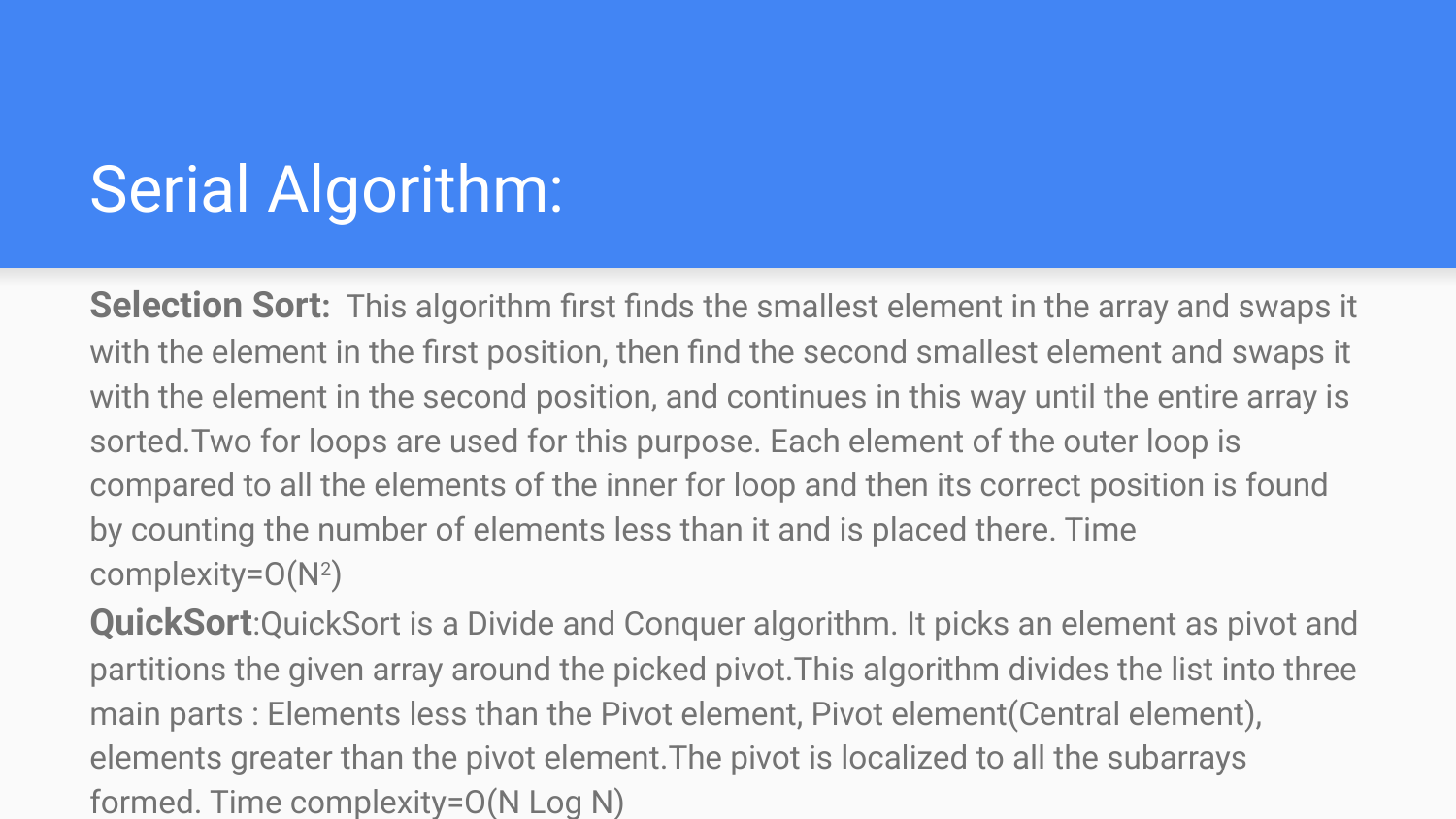

# Serial Algorithm:
Selection Sort:  This algorithm first finds the smallest element in the array and swaps it with the element in the first position, then find the second smallest element and swaps it with the element in the second position, and continues in this way until the entire array is sorted.Two for loops are used for this purpose. Each element of the outer loop is compared to all the elements of the inner for loop and then its correct position is found by counting the number of elements less than it and is placed there. Time complexity=O(N2)
QuickSort:QuickSort is a Divide and Conquer algorithm. It picks an element as pivot and partitions the given array around the picked pivot.This algorithm divides the list into three main parts : Elements less than the Pivot element, Pivot element(Central element), elements greater than the pivot element.The pivot is localized to all the subarrays formed. Time complexity=O(N Log N)